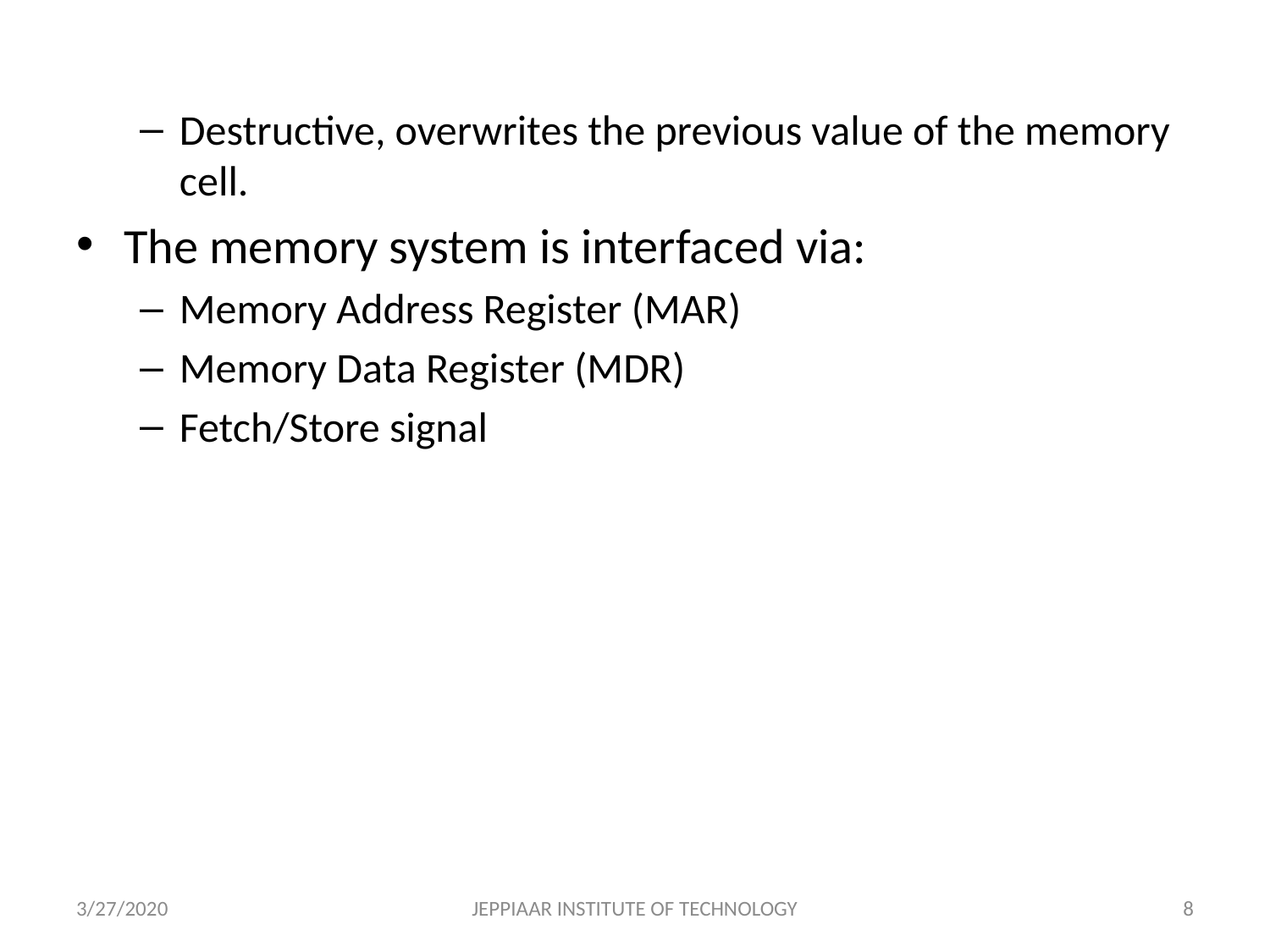

Destructive, overwrites the previous value of the memory cell.
The memory system is interfaced via:
Memory Address Register (MAR)
Memory Data Register (MDR)
Fetch/Store signal

3/27/2020
JEPPIAAR INSTITUTE OF TECHNOLOGY
8